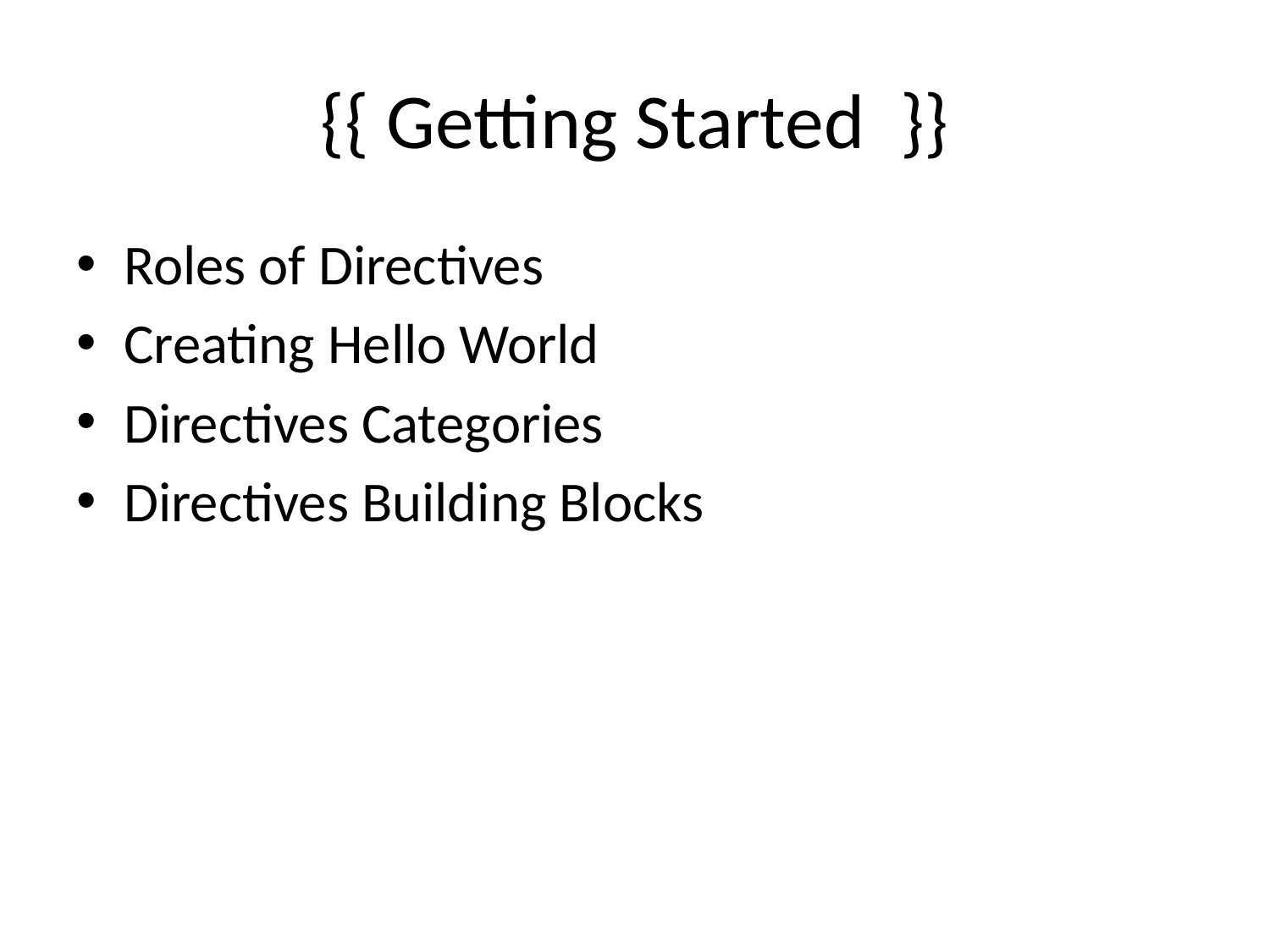

# {{ Getting Started  }}
Roles of Directives
Creating Hello World
Directives Categories
Directives Building Blocks